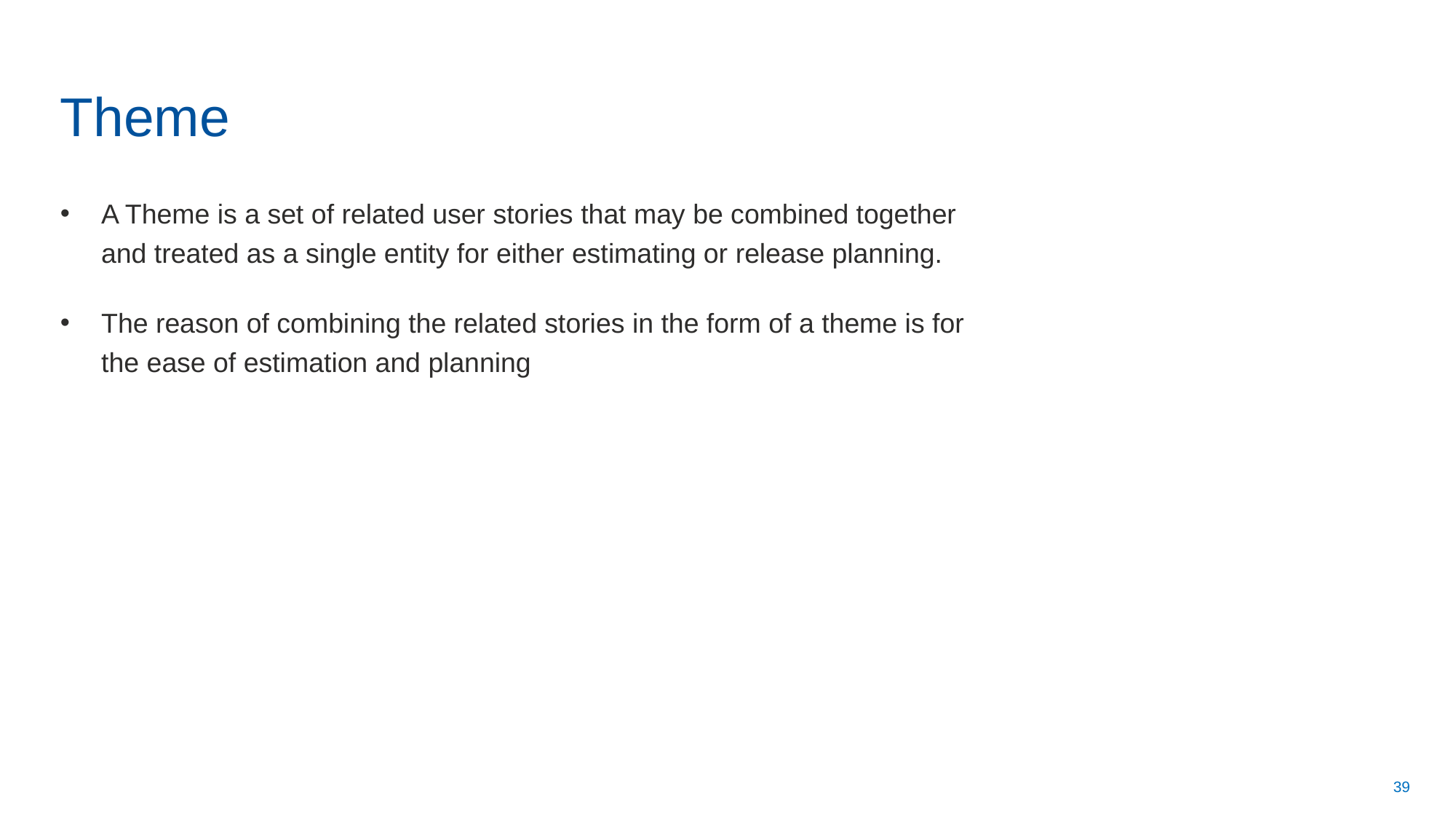

# Theme
A Theme is a set of related user stories that may be combined together and treated as a single entity for either estimating or release planning.
The reason of combining the related stories in the form of a theme is for the ease of estimation and planning